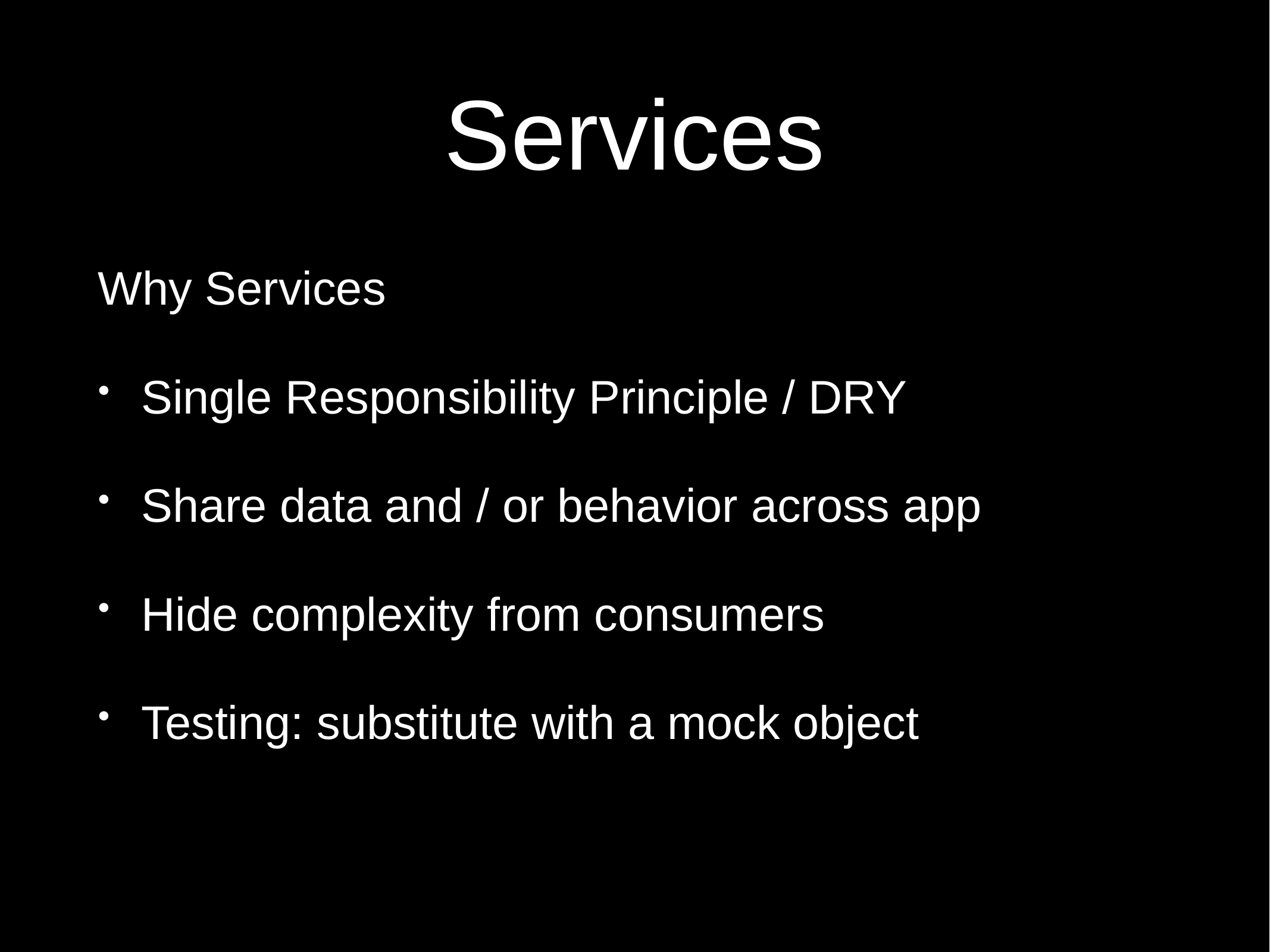

# Services
Why Services
Single Responsibility Principle / DRY
Share data and / or behavior across app
Hide complexity from consumers
Testing: substitute with a mock object